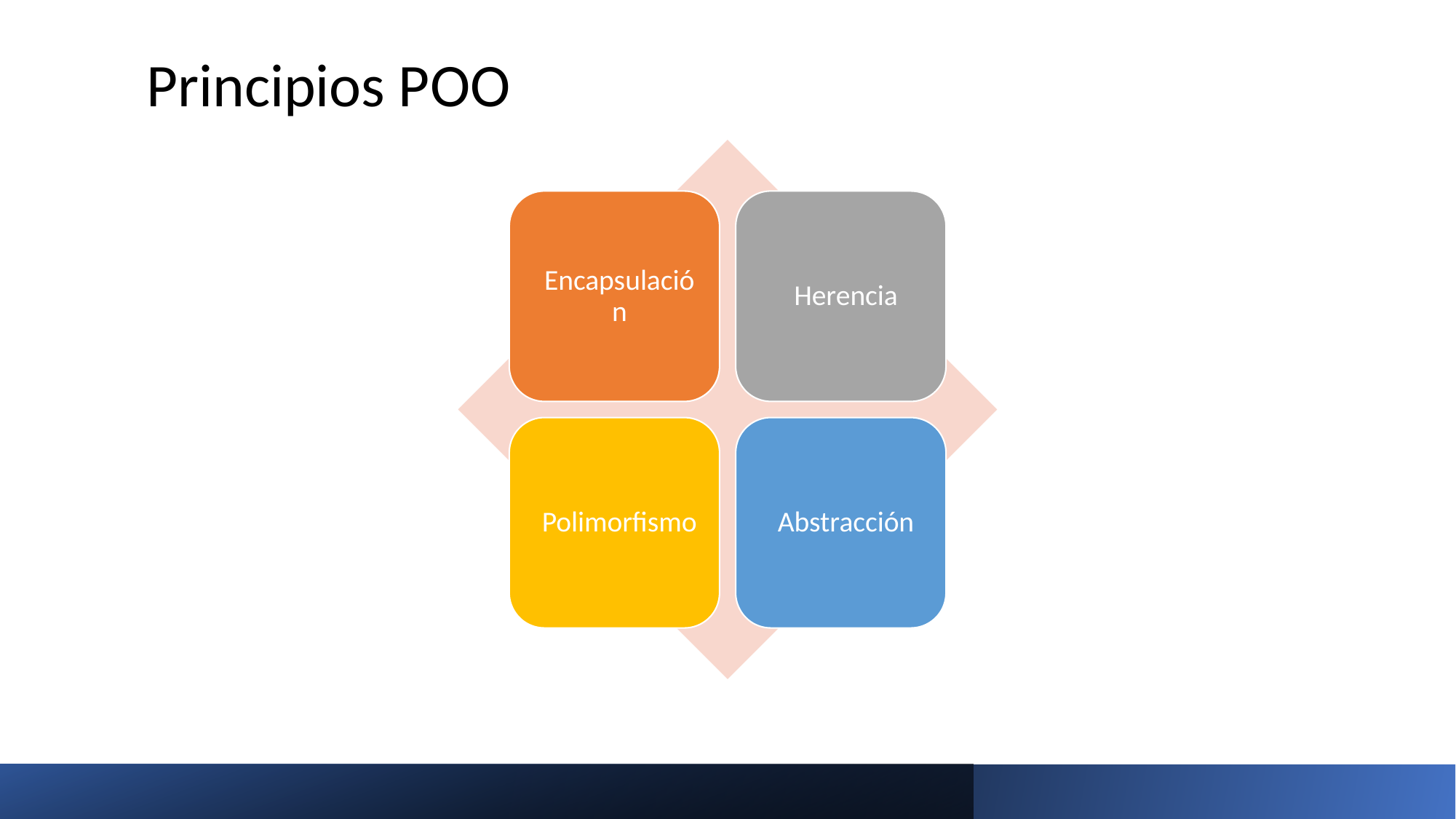

# Principios POO
Encapsulación
Herencia
Polimorfismo
Abstracción